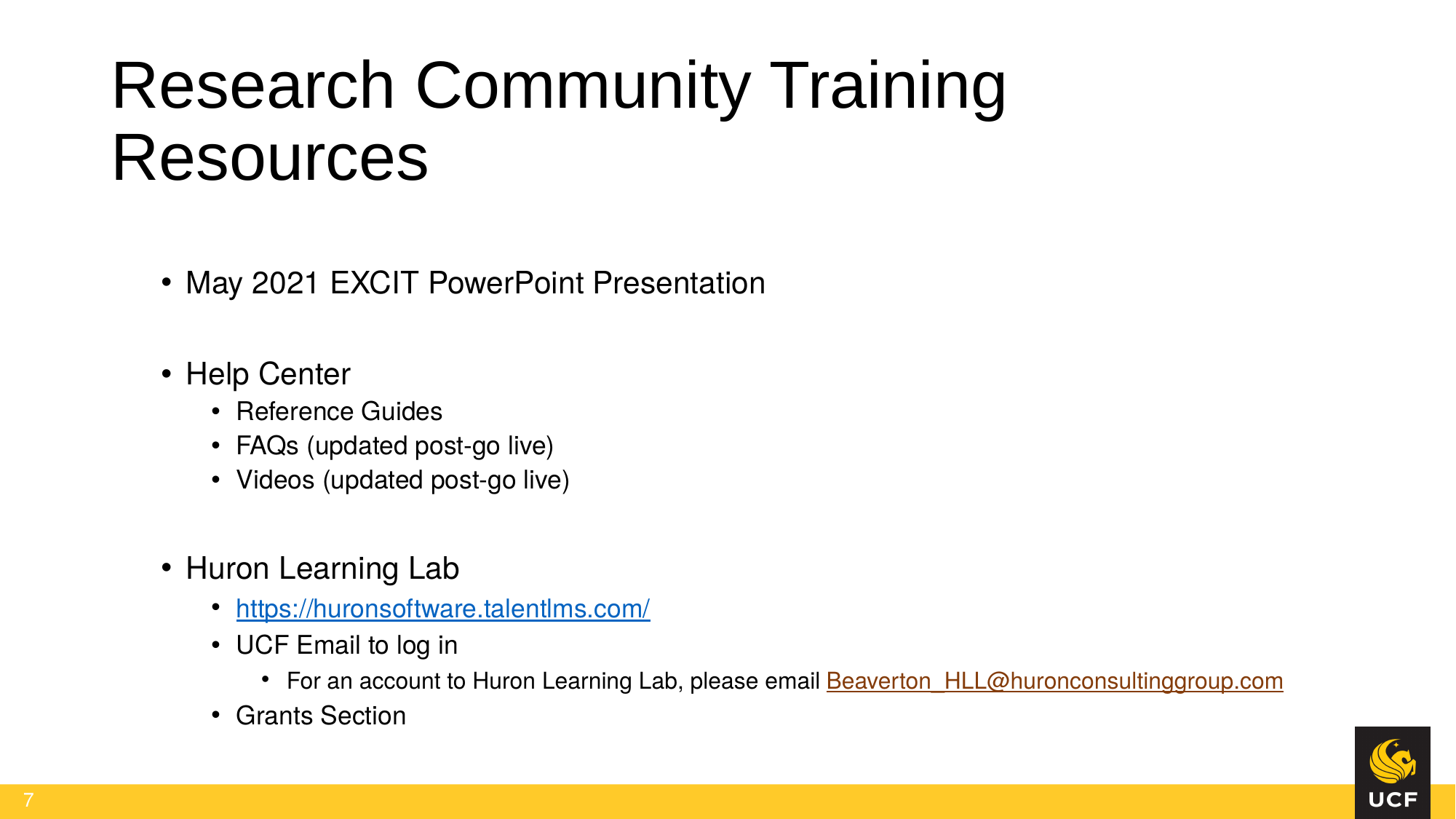

# Research Community Training Resources

May 2021 EXCIT PowerPoint Presentation

Help Center
Reference Guides
FAQs (updated post-go live)
Videos (updated post-go live)

Huron Learning Lab
https://huronsoftware.talentlms.com/
UCF Email to log in
For an account to Huron Learning Lab, please email Beaverton_HLL@huronconsultinggroup.com
Grants Section
7